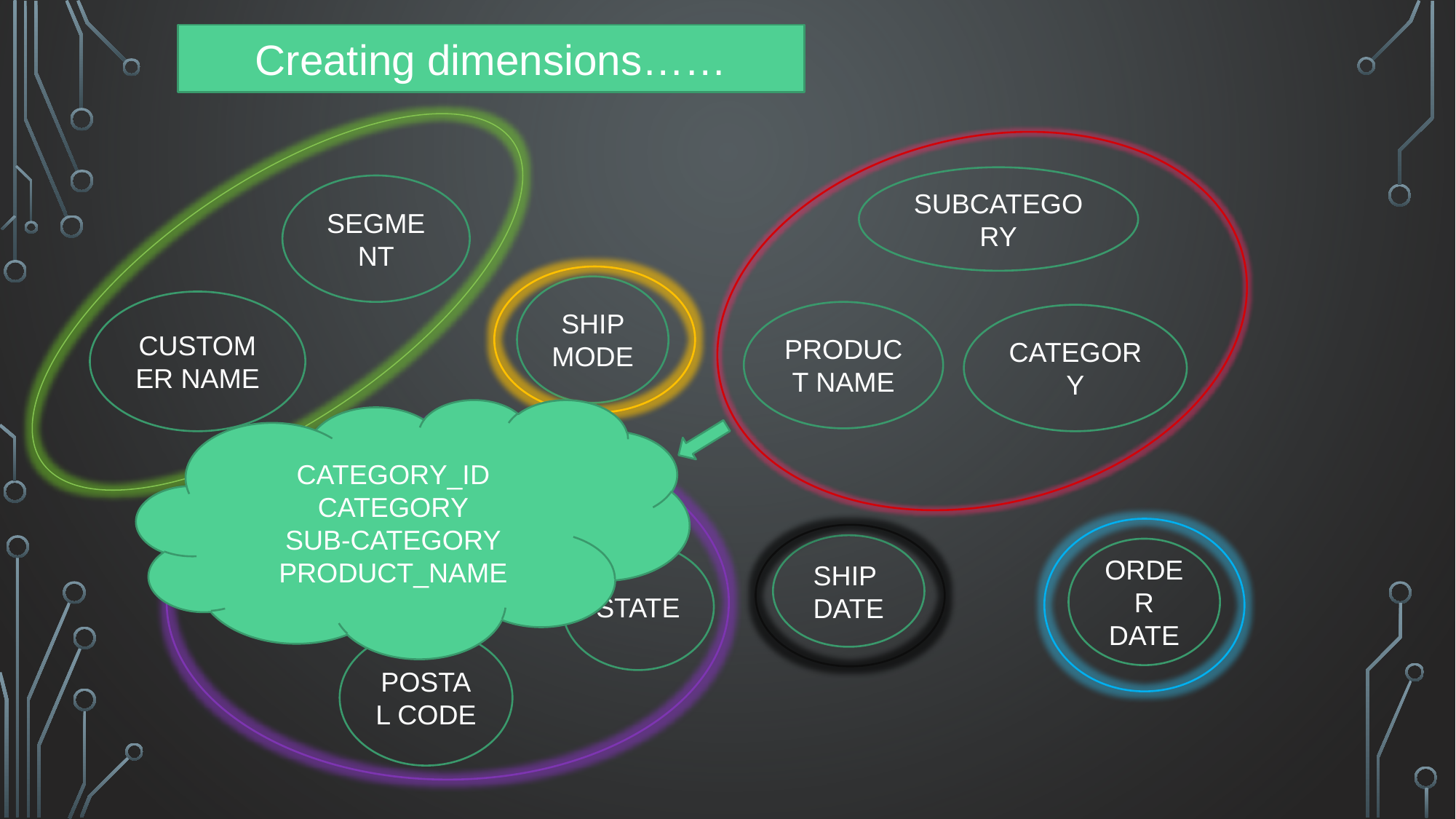

Creating dimensions……

SUBCATEGORY
SEGMENT

SHIP MODE
CUSTOMER NAME
PRODUCT NAME
CATEGORY
CATEGORY_ID
CATEGORY
SUB-CATEGORY
PRODUCT_NAME

CITY
REGION

SHIP  DATE
ORDER DATE
STATE
POSTAL CODE